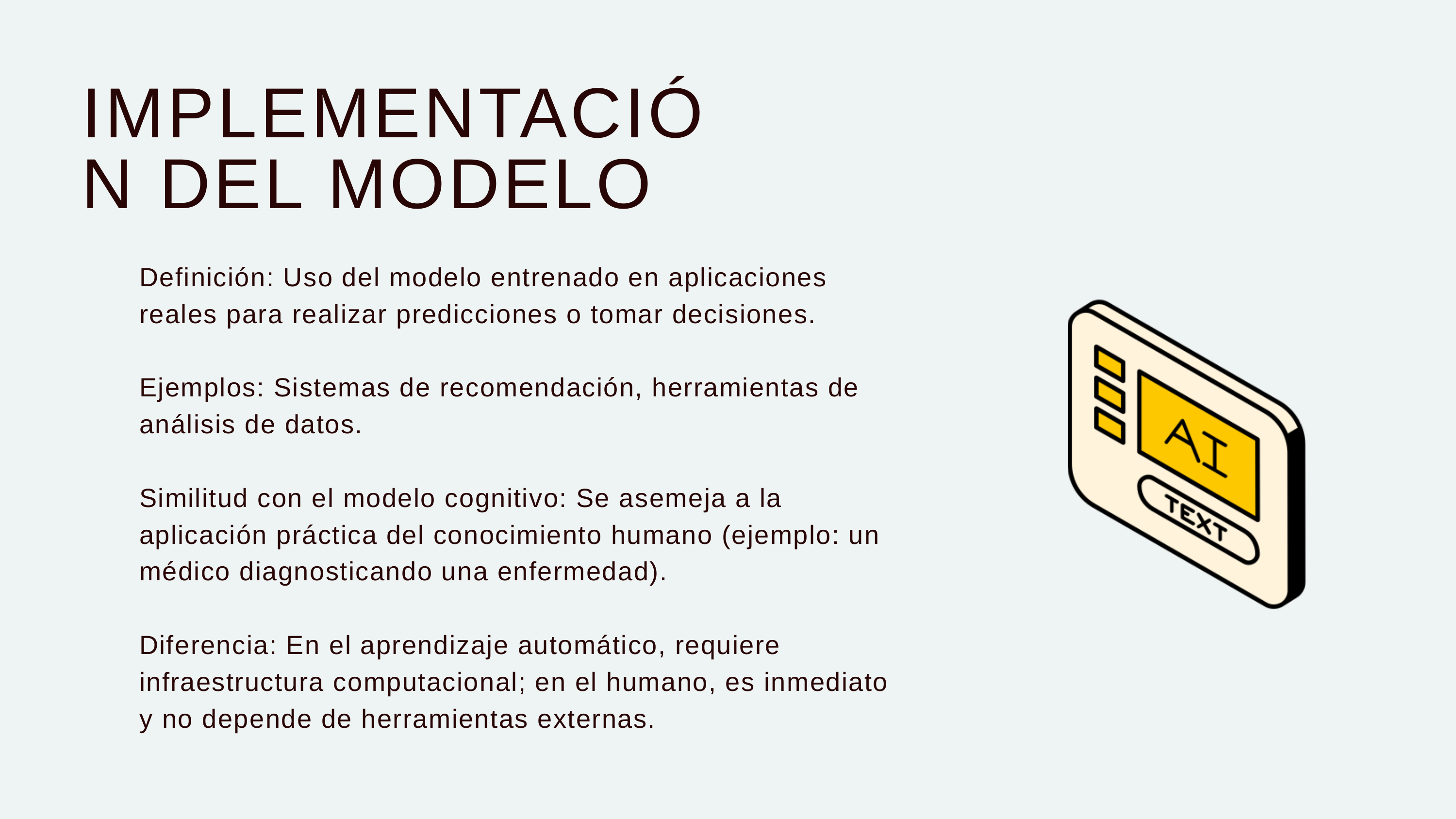

IMPLEMENTACIÓN DEL MODELO
Definición: Uso del modelo entrenado en aplicaciones reales para realizar predicciones o tomar decisiones.

Ejemplos: Sistemas de recomendación, herramientas de análisis de datos.

Similitud con el modelo cognitivo: Se asemeja a la aplicación práctica del conocimiento humano (ejemplo: un médico diagnosticando una enfermedad).

Diferencia: En el aprendizaje automático, requiere infraestructura computacional; en el humano, es inmediato y no depende de herramientas externas.